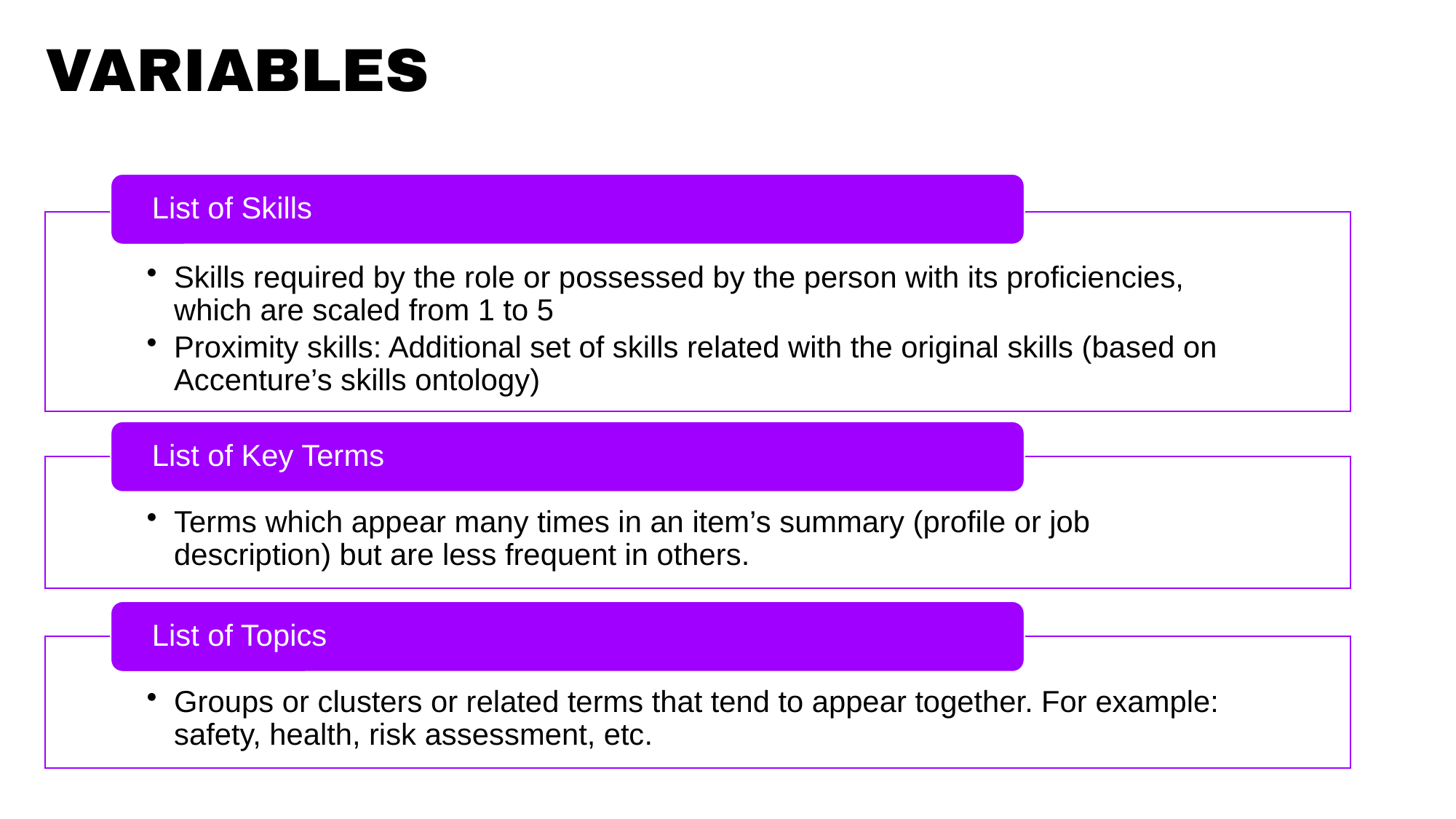

# Variables
Skills required by the role or possessed by the person with its proficiencies, which are scaled from 1 to 5
Proximity skills: Additional set of skills related with the original skills (based on Accenture’s skills ontology)
List of Skills
Terms which appear many times in an item’s summary (profile or job description) but are less frequent in others.
List of Key Terms
Groups or clusters or related terms that tend to appear together. For example: safety, health, risk assessment, etc.
List of Topics